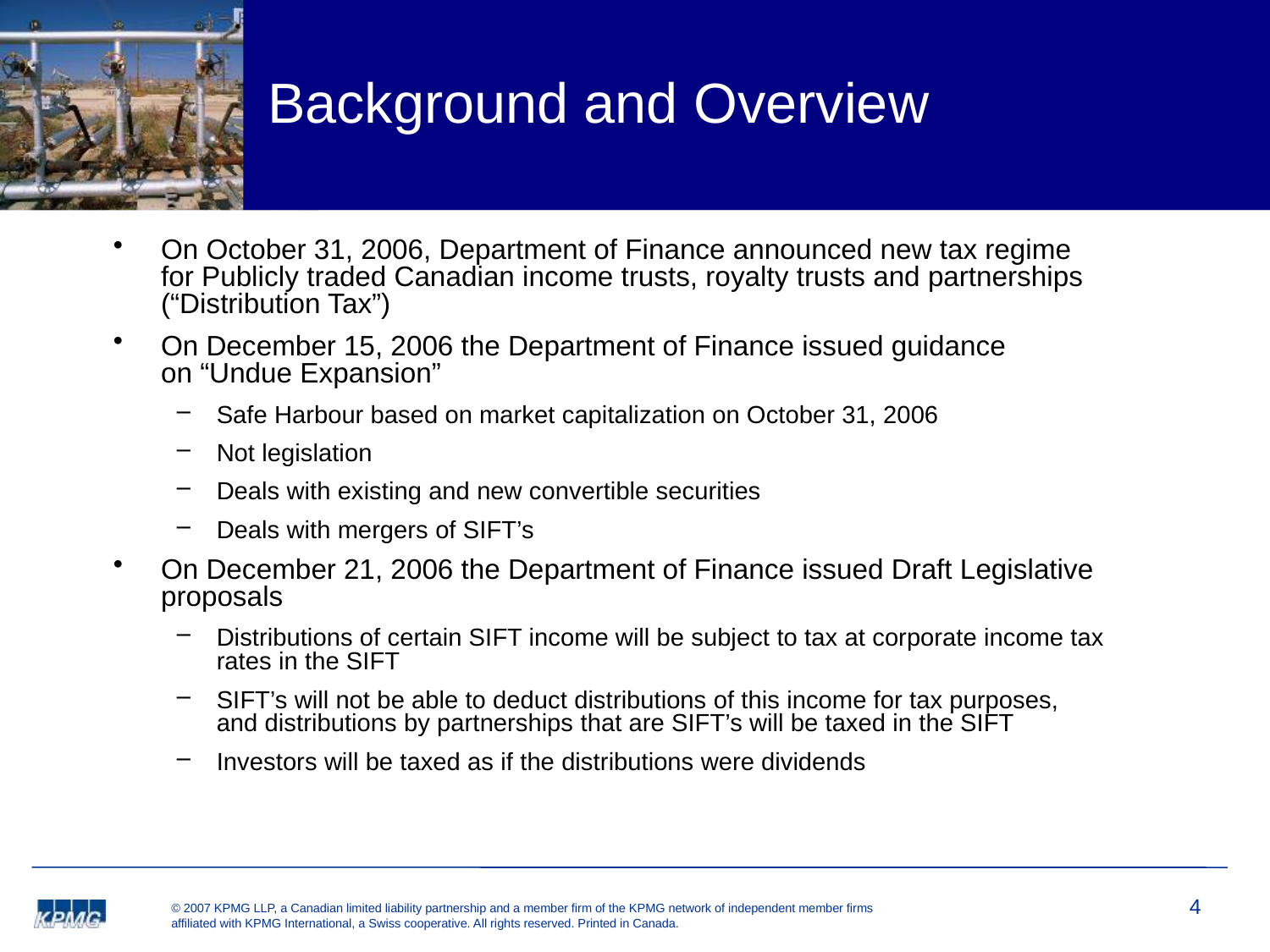

# Background and Overview
On October 31, 2006, Department of Finance announced new tax regime
for Publicly traded Canadian income trusts, royalty trusts and partnerships (“Distribution Tax”)
On December 15, 2006 the Department of Finance issued guidance
on “Undue Expansion”
Safe Harbour based on market capitalization on October 31, 2006
Not legislation
Deals with existing and new convertible securities
Deals with mergers of SIFT’s
On December 21, 2006 the Department of Finance issued Draft Legislative proposals
Distributions of certain SIFT income will be subject to tax at corporate income tax
rates in the SIFT
SIFT’s will not be able to deduct distributions of this income for tax purposes,
and distributions by partnerships that are SIFT’s will be taxed in the SIFT
Investors will be taxed as if the distributions were dividends